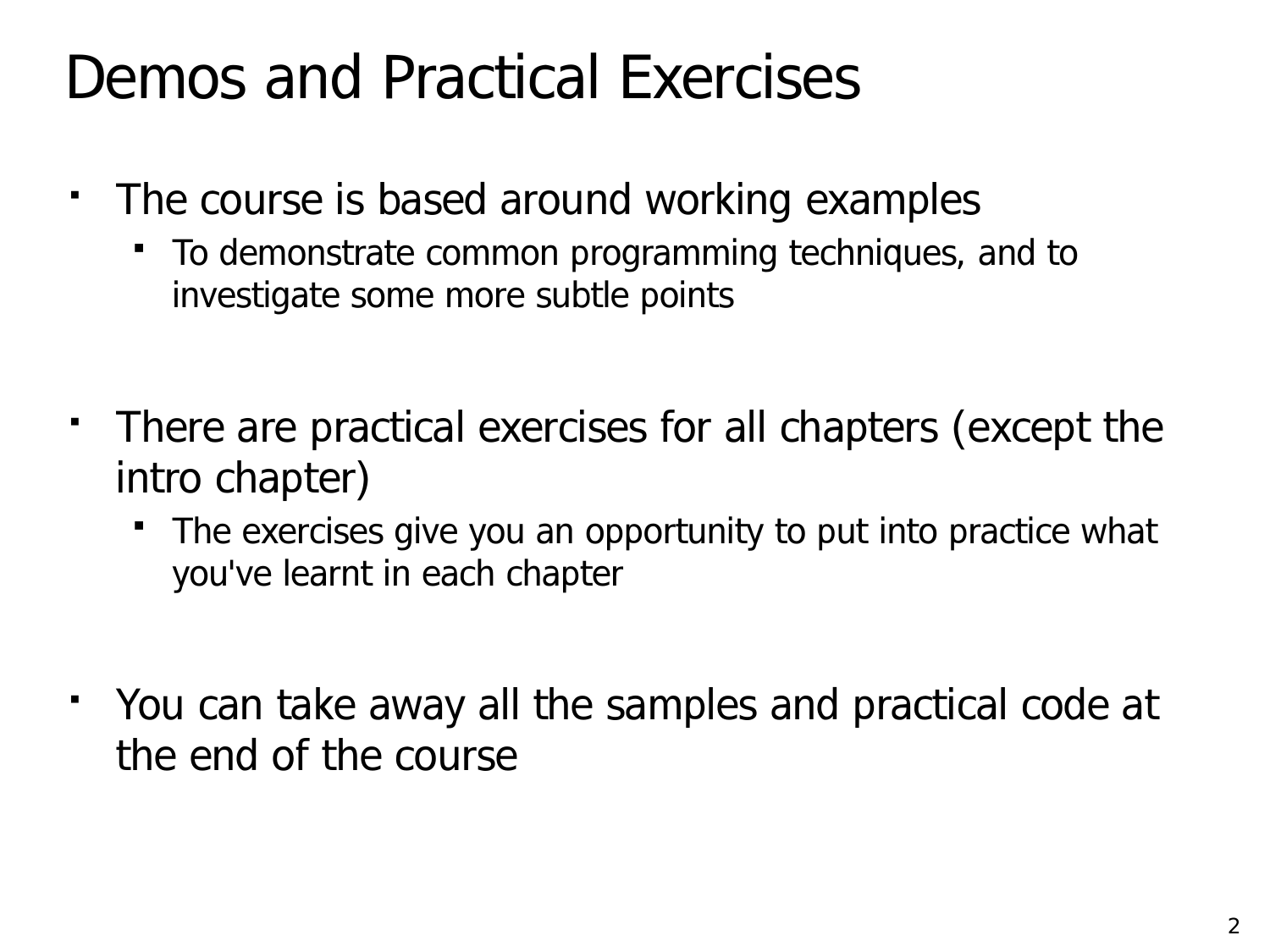

# Demos and Practical Exercises
The course is based around working examples
To demonstrate common programming techniques, and to investigate some more subtle points

There are practical exercises for all chapters (except the intro chapter)
The exercises give you an opportunity to put into practice what you've learnt in each chapter

You can take away all the samples and practical code at the end of the course
2